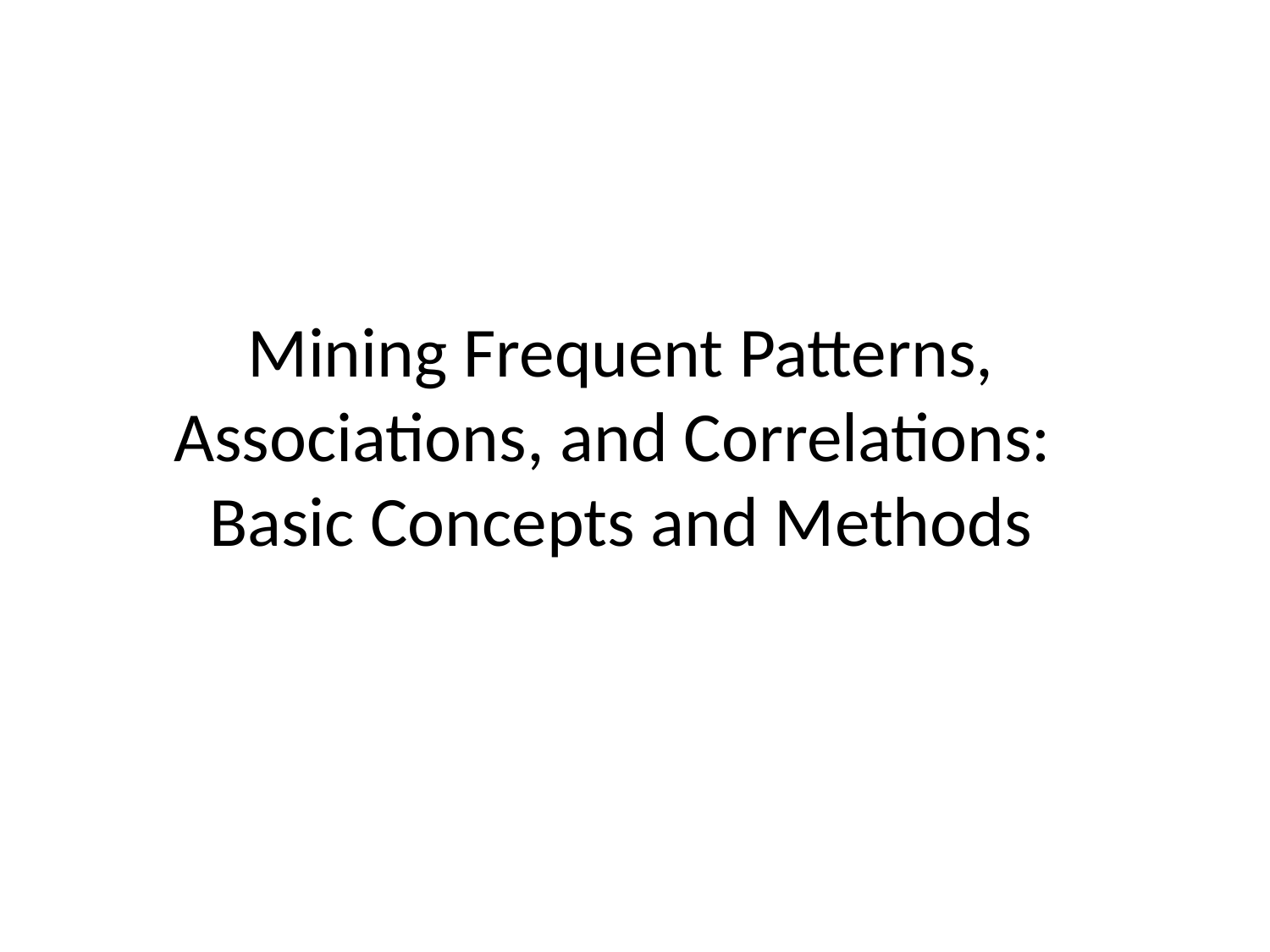

# Mining Frequent Patterns, Associations, and Correlations: Basic Concepts and Methods